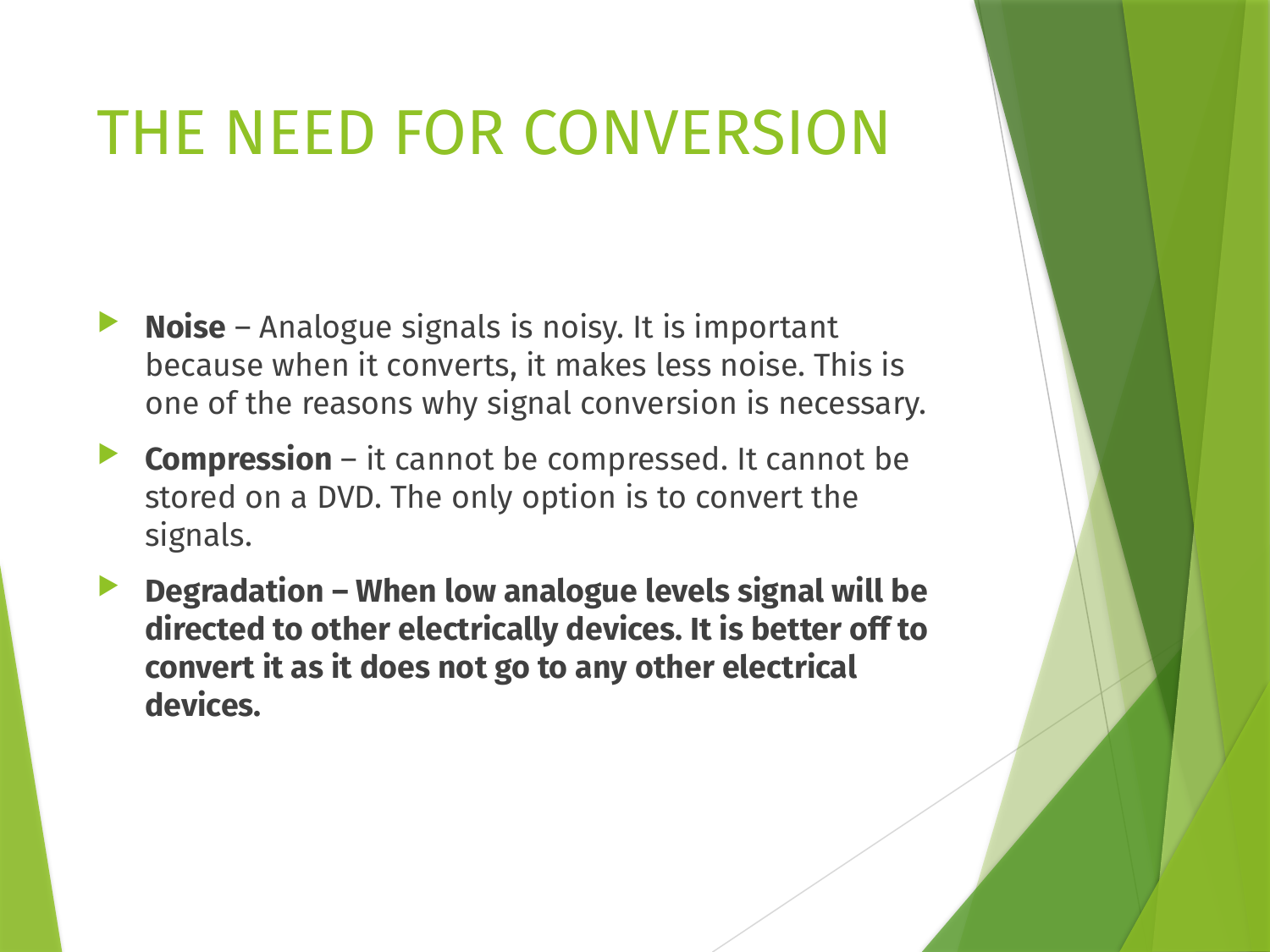

# THE NEED FOR CONVERSION
Noise – Analogue signals is noisy. It is important because when it converts, it makes less noise. This is one of the reasons why signal conversion is necessary.
Compression – it cannot be compressed. It cannot be stored on a DVD. The only option is to convert the signals.
Degradation – When low analogue levels signal will be directed to other electrically devices. It is better off to convert it as it does not go to any other electrical devices.